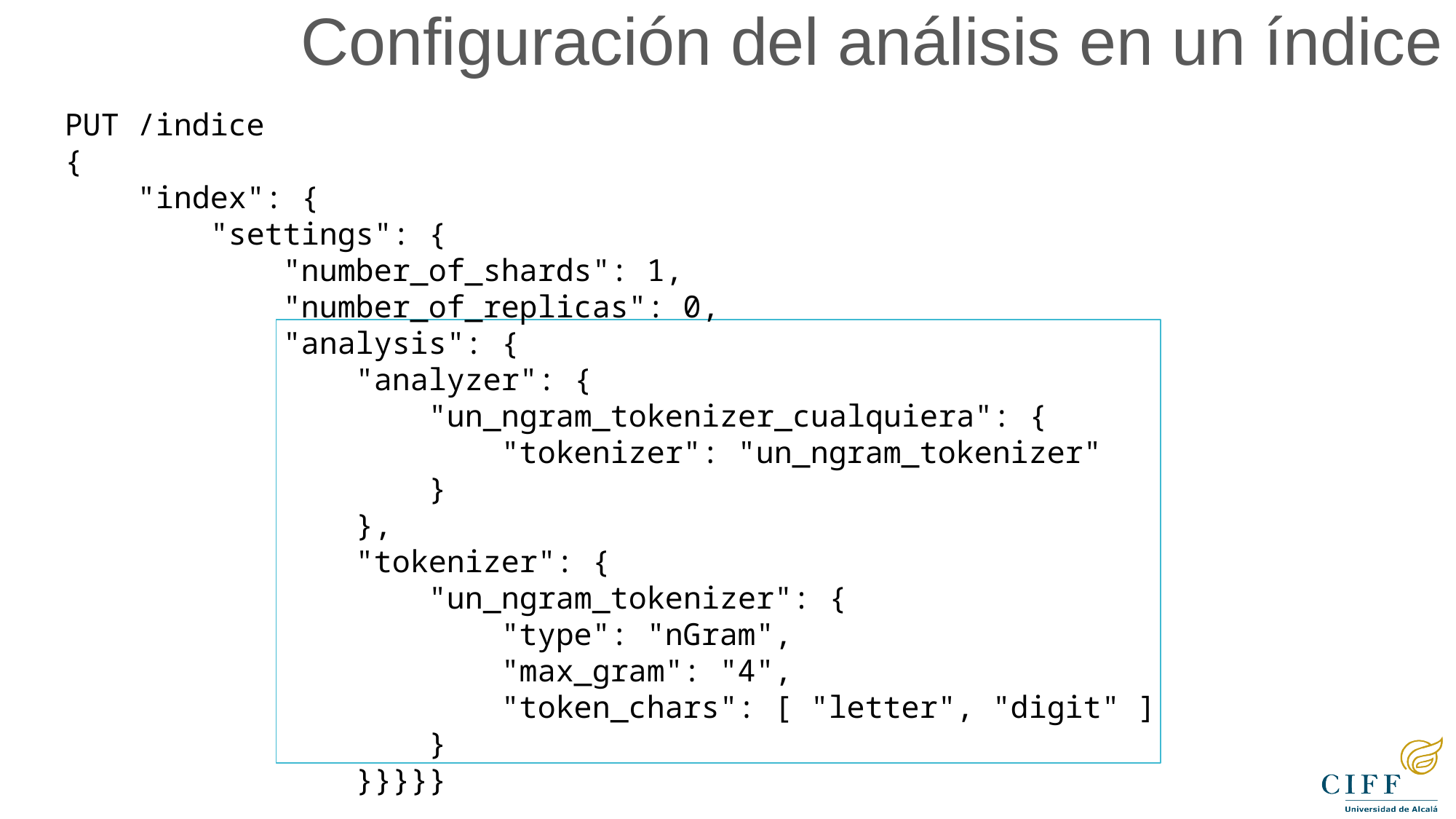

Configuración del análisis en un índice
PUT /indice
{
    "index": {
        "settings": {
            "number_of_shards": 1,
            "number_of_replicas": 0,
            "analysis": {
                "analyzer": {
                    "un_ngram_tokenizer_cualquiera": {
                        "tokenizer": "un_ngram_tokenizer"
                    }
                },
                "tokenizer": {
                    "un_ngram_tokenizer": {
                        "type": "nGram",
                        "max_gram": "4",
                        "token_chars": [ "letter", "digit" ]
                    }
                }}}}}